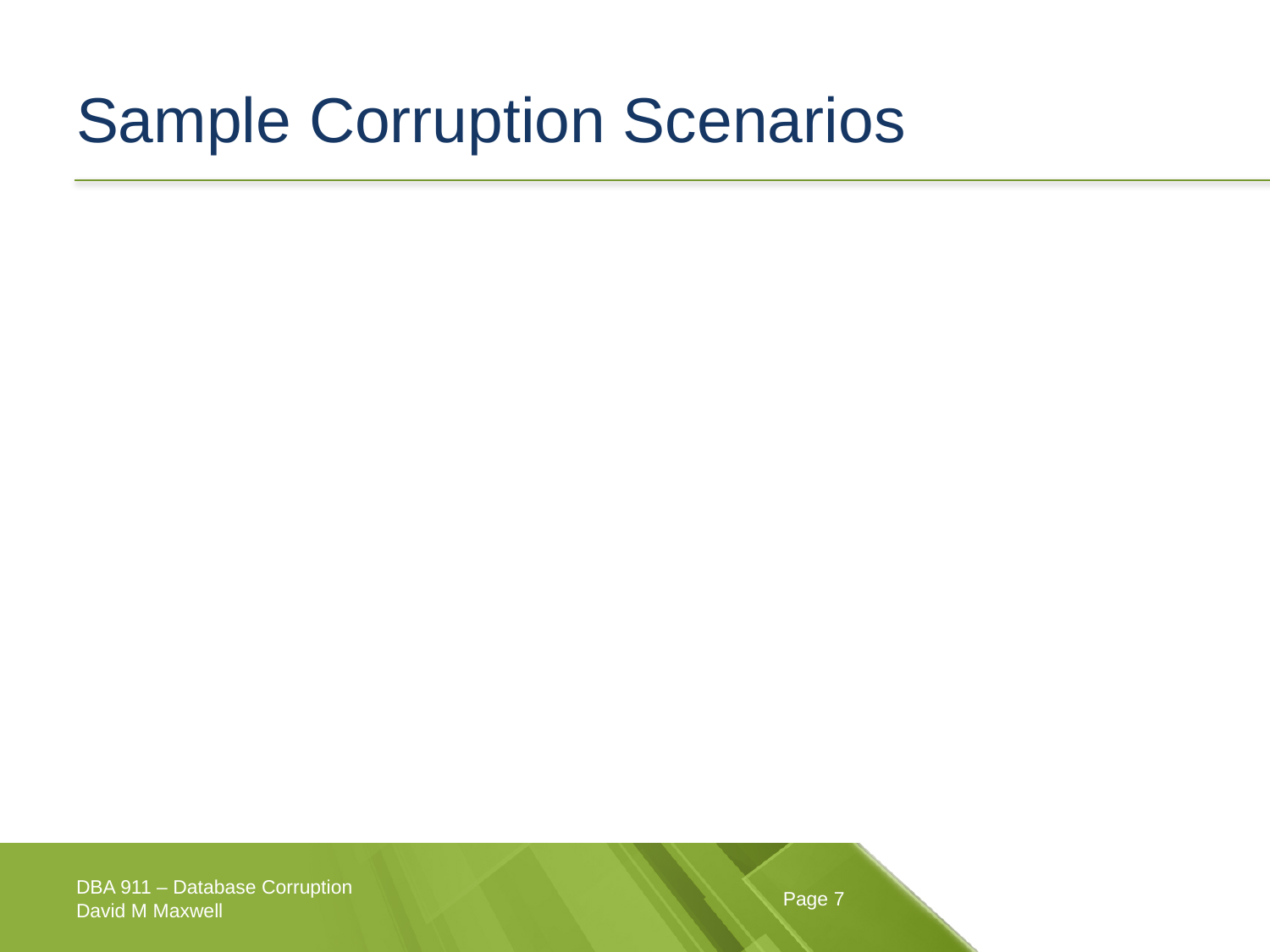

# Sample Corruption Scenarios
DBA 911 – Database Corruption
David M Maxwell
Page 7